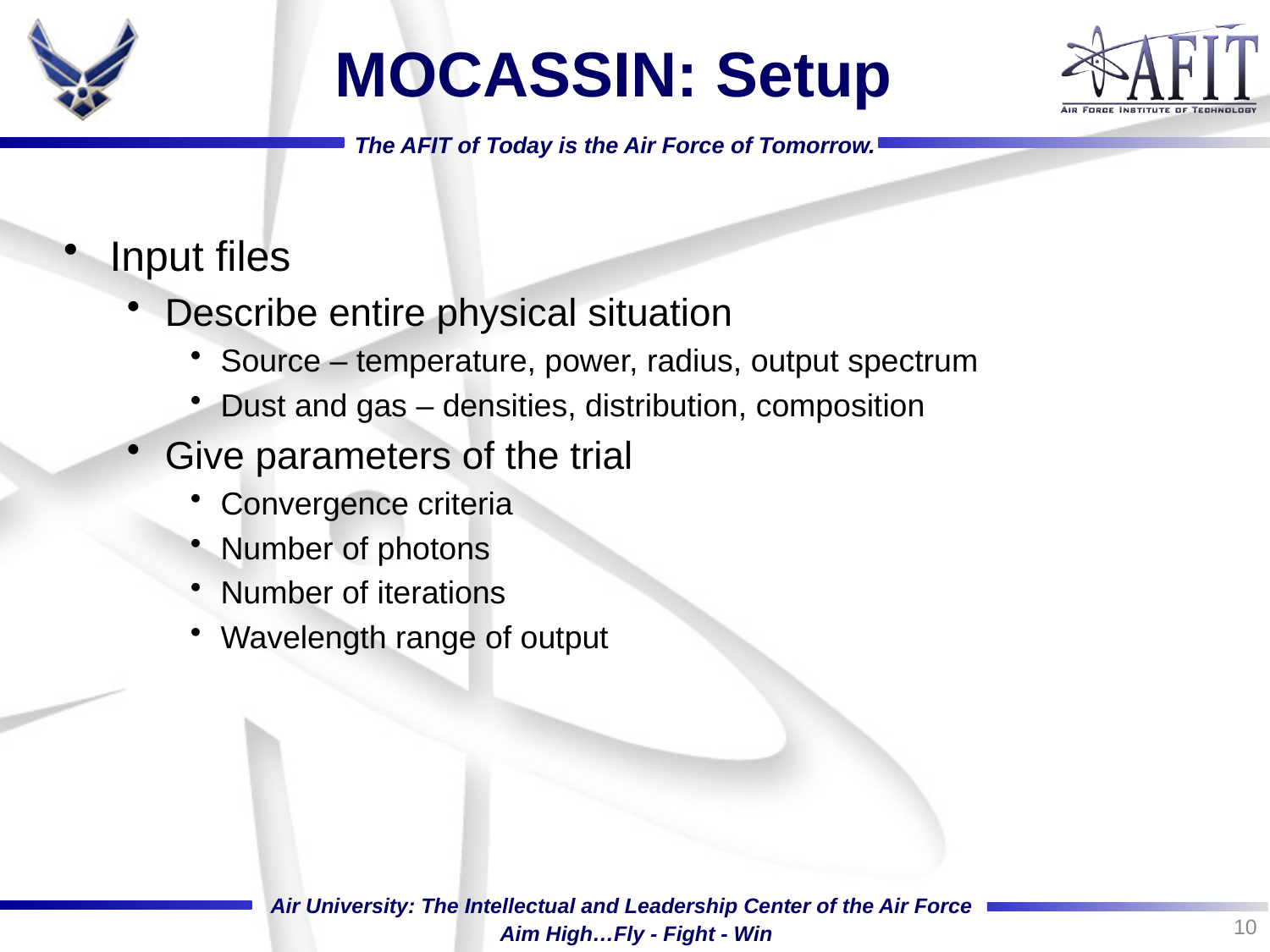

# MOCASSIN: Setup
Input files
Describe entire physical situation
Source – temperature, power, radius, output spectrum
Dust and gas – densities, distribution, composition
Give parameters of the trial
Convergence criteria
Number of photons
Number of iterations
Wavelength range of output

10